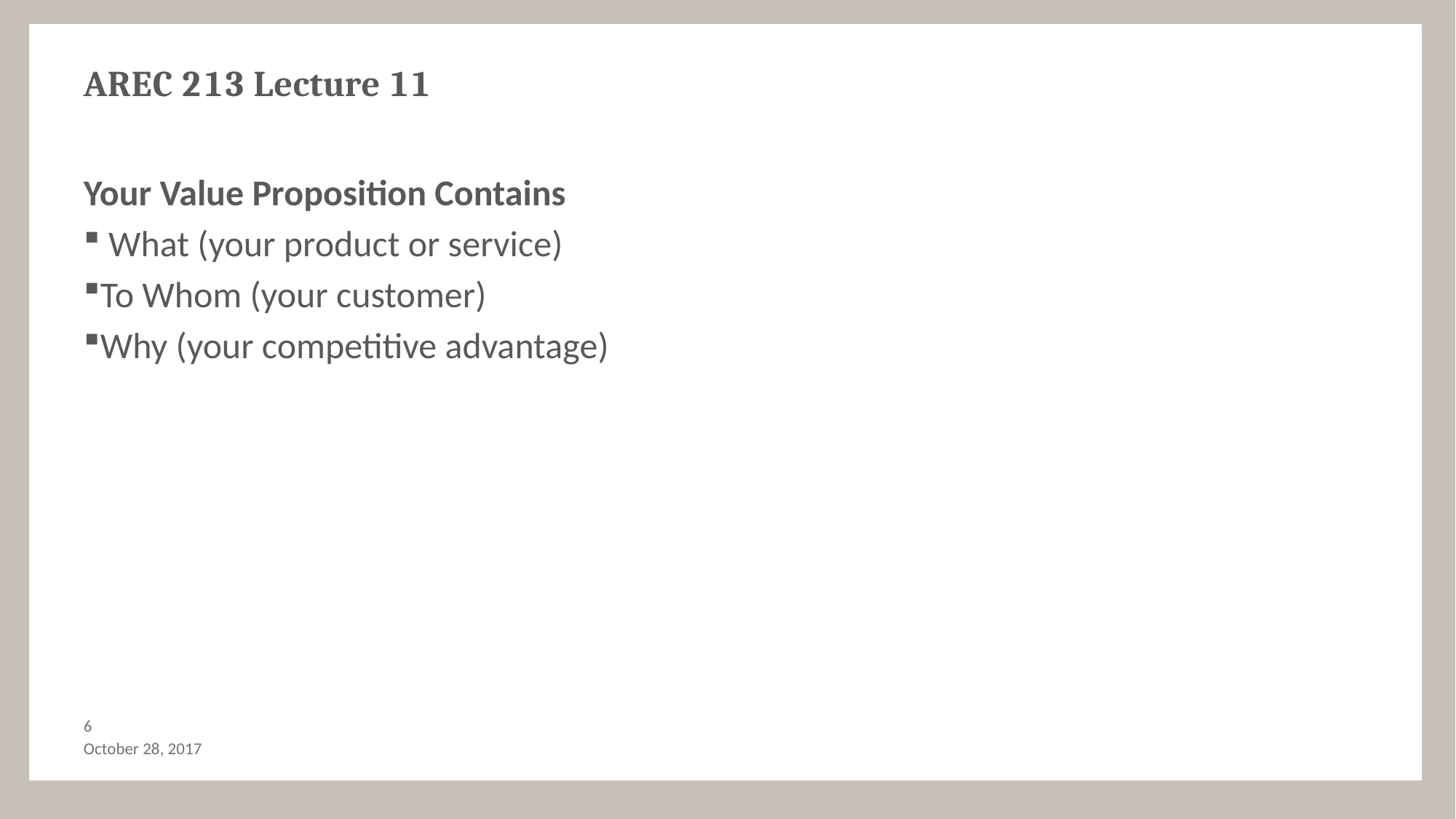

# AREC 213 Lecture 11
Your Value Proposition Contains
 What (your product or service)
To Whom (your customer)
Why (your competitive advantage)

6
October 28, 2017